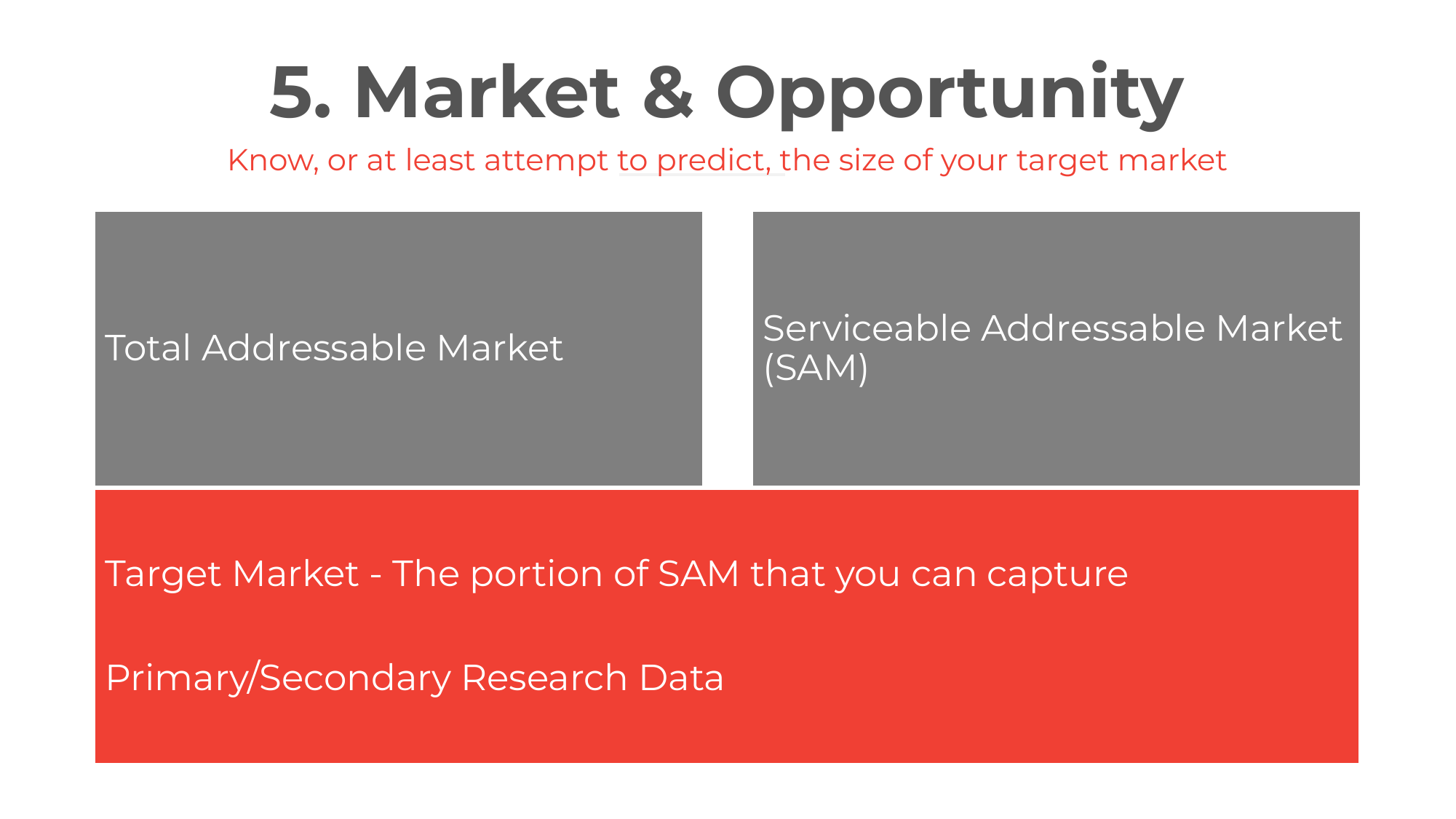

5. Market & Opportunity
Know, or at least attempt to predict, the size of your target market
Total Addressable Market
Serviceable Addressable Market (SAM)
Target Market - The portion of SAM that you can capture

Primary/Secondary Research Data
LEARN NOW